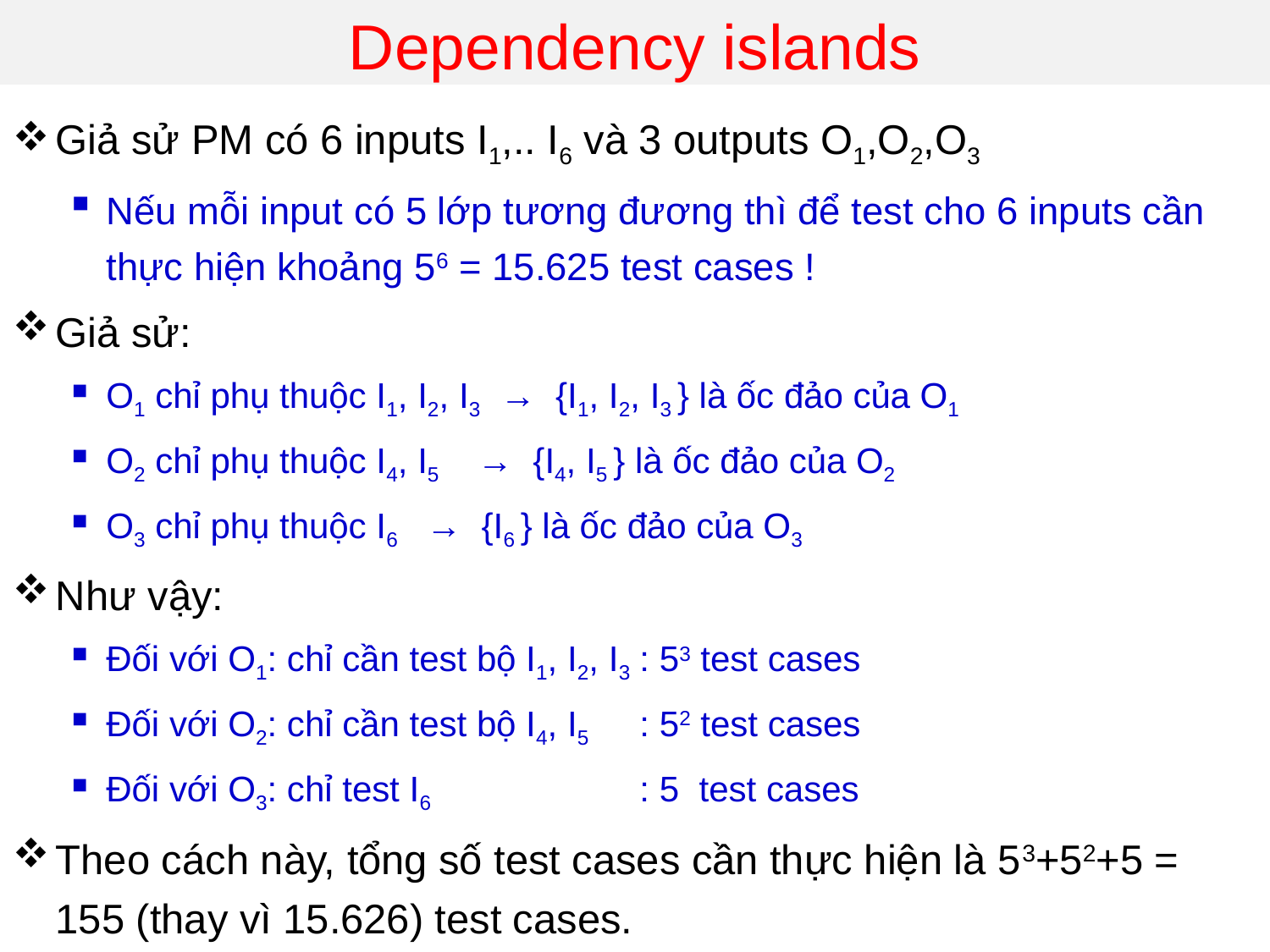

# Dependency islands
56
Giả sử PM có 6 inputs I1,.. I6 và 3 outputs O1,O2,O3
Nếu mỗi input có 5 lớp tương đương thì để test cho 6 inputs cần thực hiện khoảng 56 = 15.625 test cases !
Giả sử:
O1 chỉ phụ thuộc I1, I2, I3  →  {I1, I2, I3 } là ốc đảo của O1
O2 chỉ phụ thuộc I4, I5      →  {I4, I5 } là ốc đảo của O2
O3 chỉ phụ thuộc I6   	→  {I6 } là ốc đảo của O3
Như vậy:
Đối với O1: chỉ cần test bộ I1, I2, I3	: 53 test cases
Đối với O2: chỉ cần test bộ I4, I5 	: 52 test cases
Đối với O3: chỉ test I6               		: 5  test cases
Theo cách này, tổng số test cases cần thực hiện là 53+52+5 = 155 (thay vì 15.626) test cases.